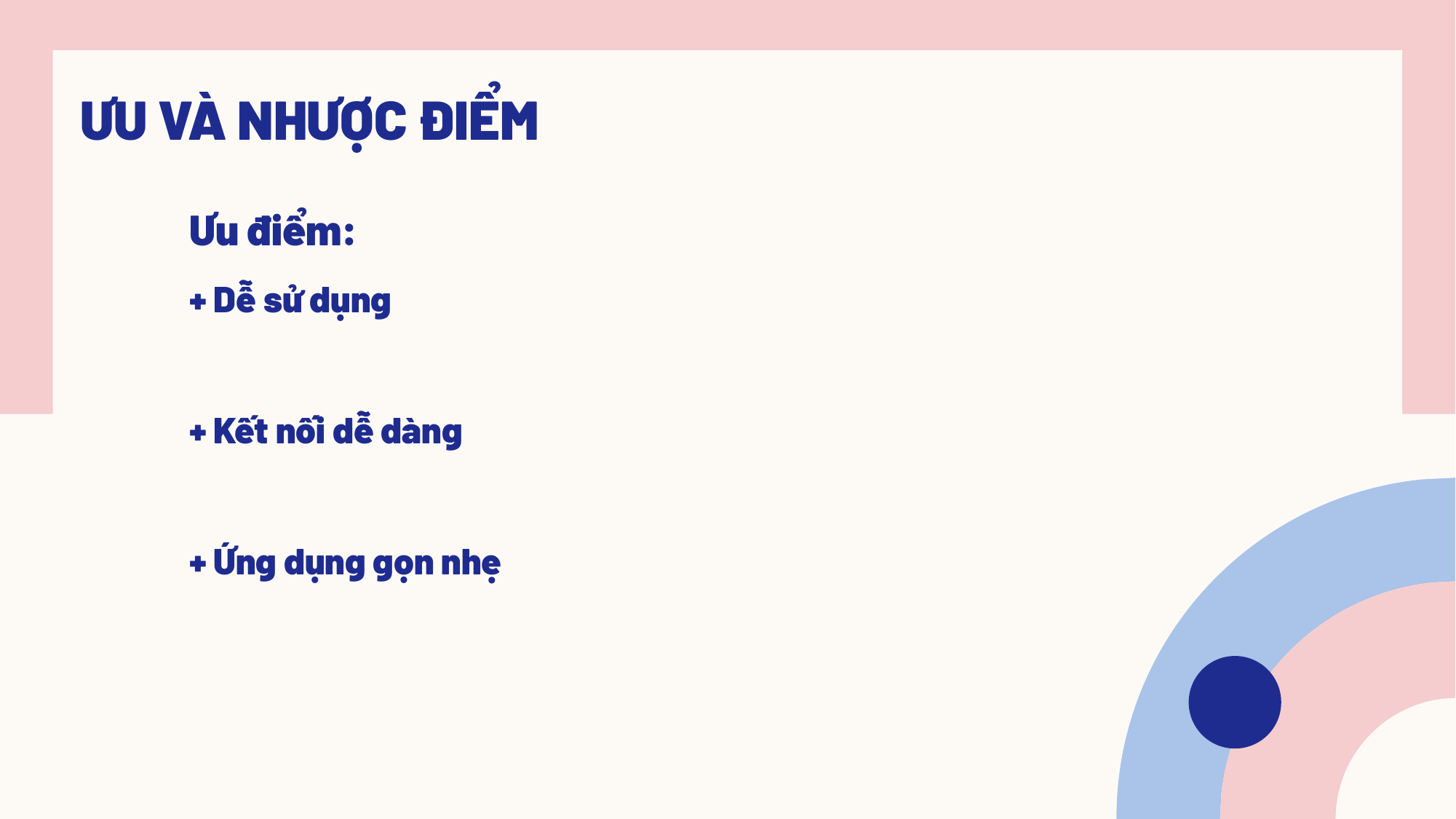

ƯU và nhược điểm
Ưu điểm:
+ Dễ sử dụng

+ Kết nối dễ dàng

+ Ứng dụng gọn nhẹ